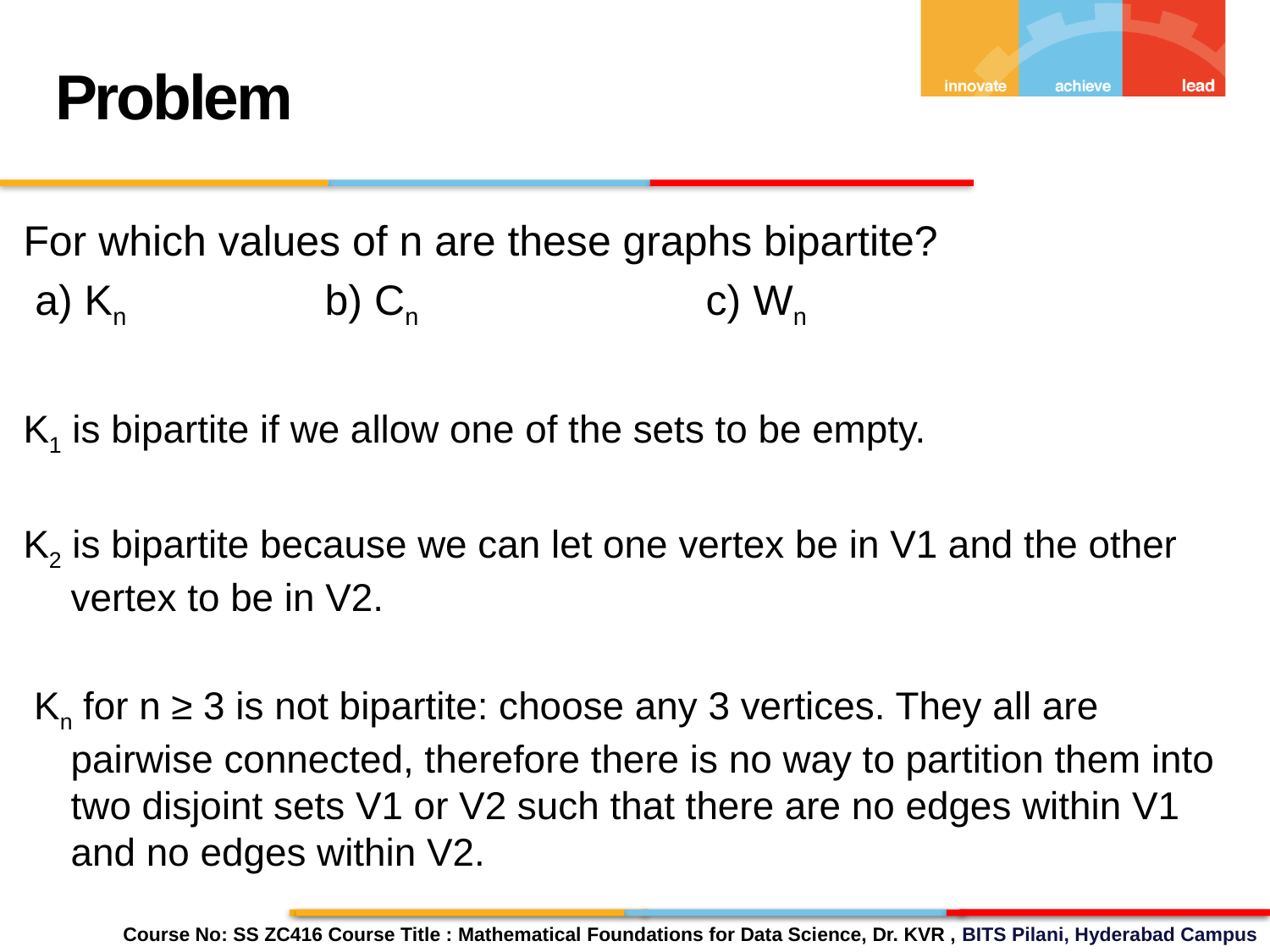

Problem
For which values of n are these graphs bipartite?
 a) Kn               	b) Cn          		c) Wn

K1 is bipartite if we allow one of the sets to be empty.

K2 is bipartite because we can let one vertex be in V1 and the other vertex to be in V2.

 Kn for n ≥ 3 is not bipartite: choose any 3 vertices. They all are pairwise connected, therefore there is no way to partition them into two disjoint sets V1 or V2 such that there are no edges within V1 and no edges within V2.